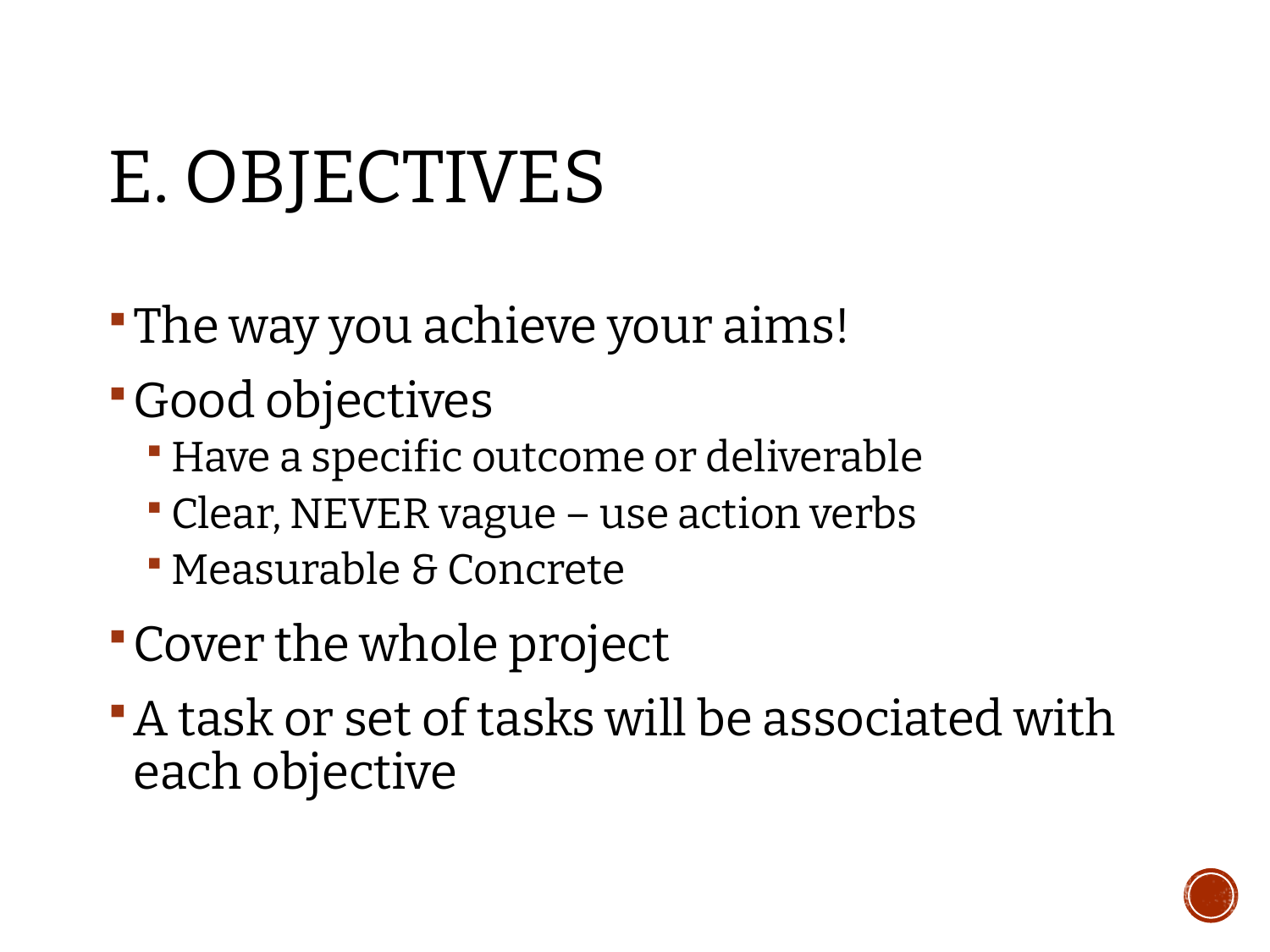

# e. Objectives
The way you achieve your aims!
Good objectives
Have a specific outcome or deliverable
Clear, NEVER vague – use action verbs
Measurable & Concrete
Cover the whole project
A task or set of tasks will be associated with each objective